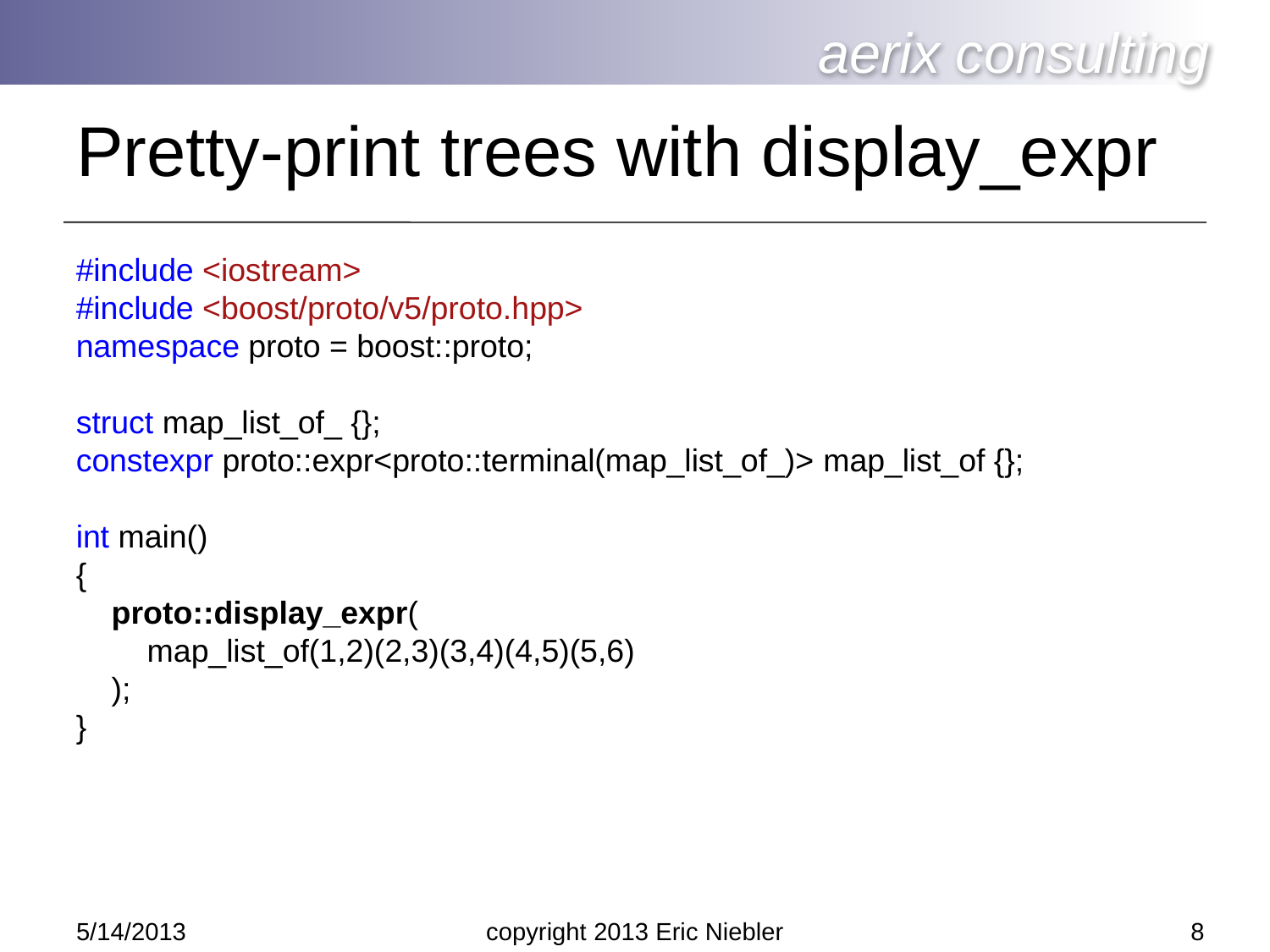

# Pretty-print trees with display_expr
#include <iostream>
#include <boost/proto/v5/proto.hpp>
namespace proto = boost::proto;

struct map_list_of_ {};
constexpr proto::expr<proto::terminal(map_list_of_)> map_list_of {};

int main()
{
    proto::display_expr(
        map_list_of(1,2)(2,3)(3,4)(4,5)(5,6)
    );
}
8
5/14/2013
copyright 2013 Eric Niebler